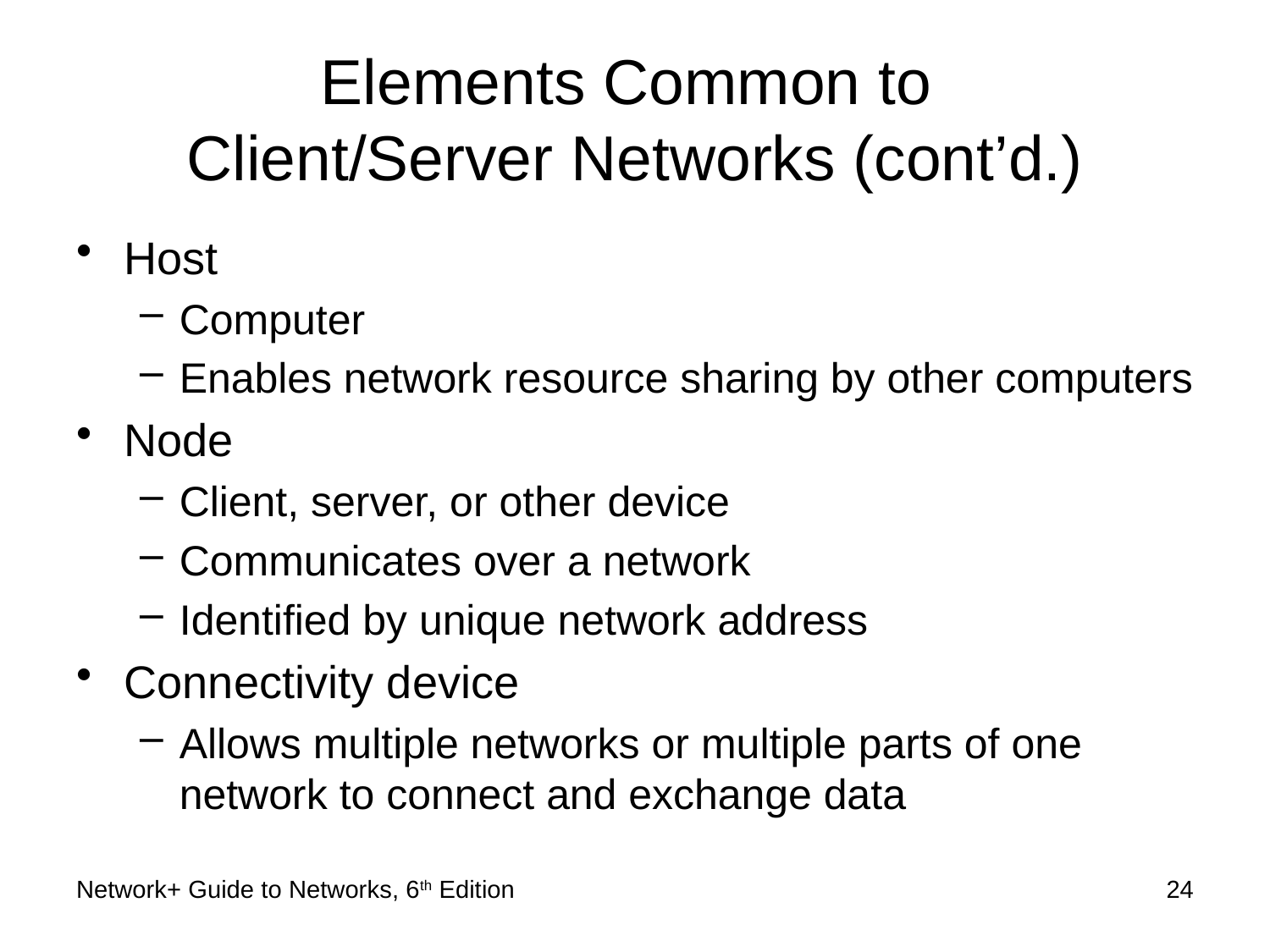

# Elements Common to Client/Server Networks (cont’d.)
Host
Computer
Enables network resource sharing by other computers
Node
Client, server, or other device
Communicates over a network
Identified by unique network address
Connectivity device
Allows multiple networks or multiple parts of one network to connect and exchange data
Network+ Guide to Networks, 6th Edition
24